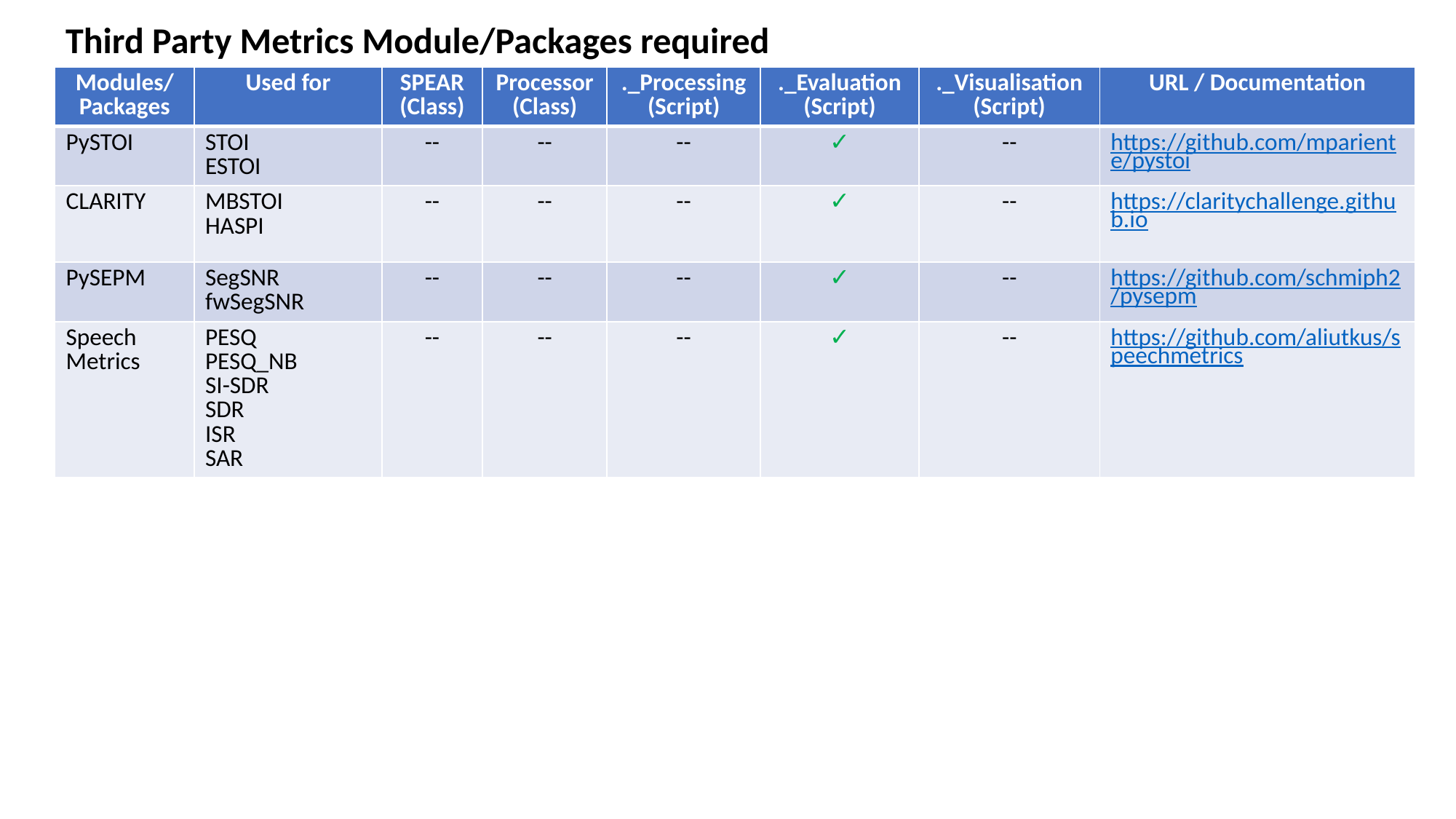

Third Party Metrics Module/Packages required
| Modules/ Packages | Used for | SPEAR (Class) | Processor (Class) | .\_Processing (Script) | .\_Evaluation (Script) | .\_Visualisation (Script) | URL / Documentation |
| --- | --- | --- | --- | --- | --- | --- | --- |
| PySTOI | STOI ESTOI | -- | -- | -- | ✓ | -- | https://github.com/mpariente/pystoi |
| CLARITY | MBSTOI HASPI | -- | -- | -- | ✓ | -- | https://claritychallenge.github.io |
| PySEPM | SegSNR fwSegSNR | -- | -- | -- | ✓ | -- | https://github.com/schmiph2/pysepm |
| Speech Metrics | PESQ PESQ\_NB SI-SDR SDR ISR SAR | -- | -- | -- | ✓ | -- | https://github.com/aliutkus/speechmetrics |